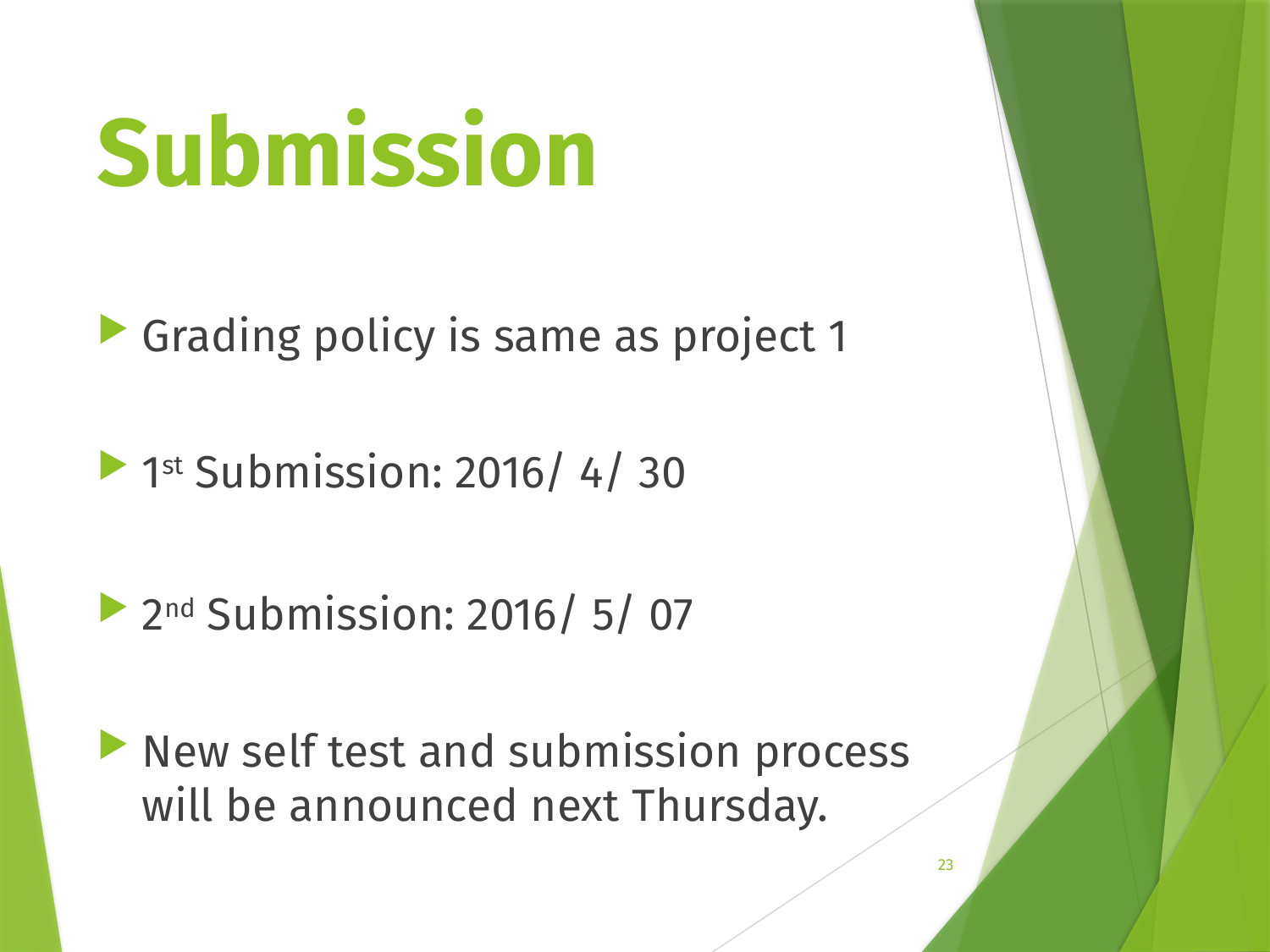

# Submission
Grading policy is same as project 1

1st Submission: 2016/ 4/ 30

2nd Submission: 2016/ 5/ 07

New self test and submission process will be announced next Thursday.
23